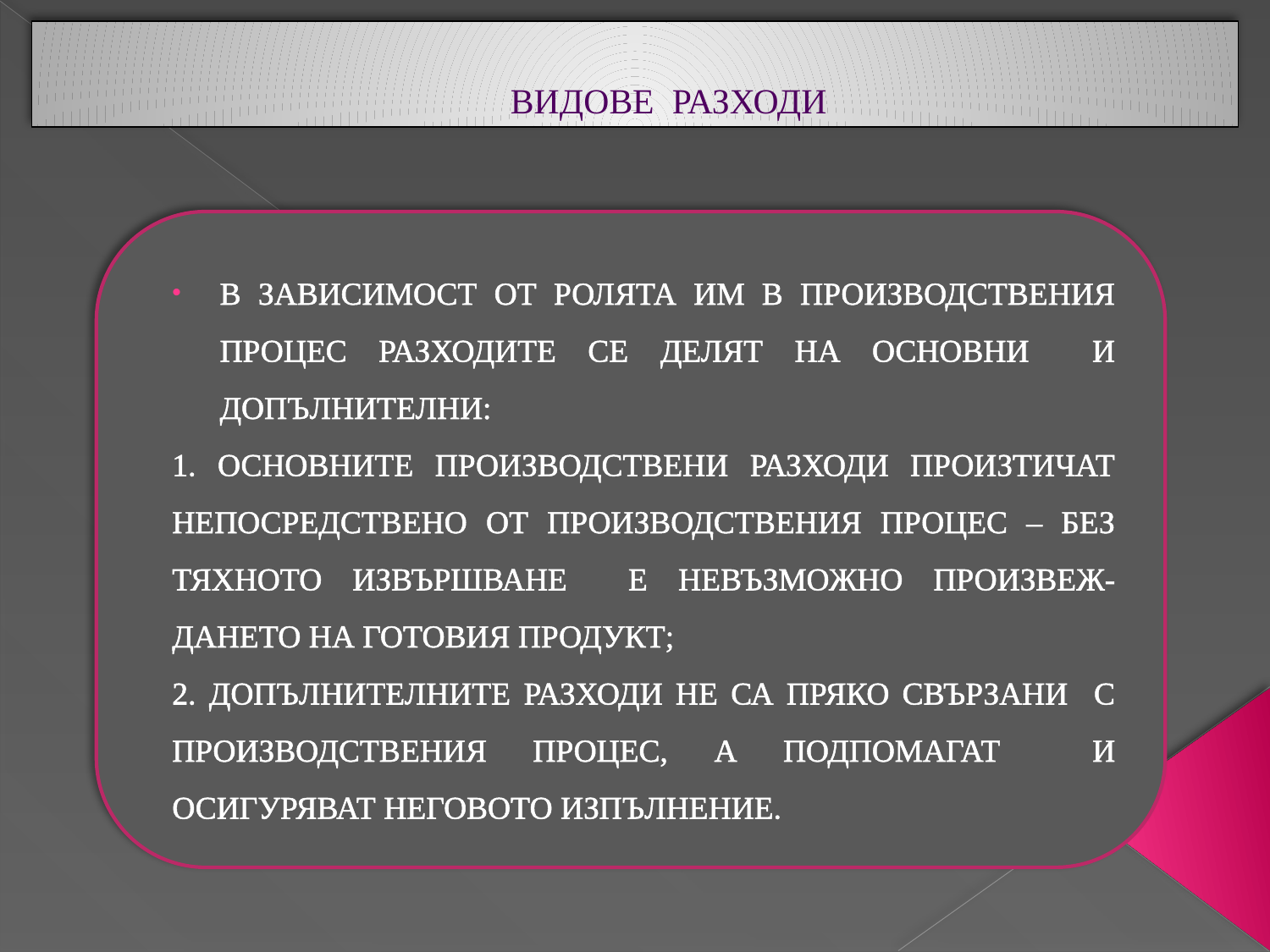

# ВИДОВЕ  РАЗХОДИ
В ЗАВИСИМОСТ ОТ РОЛЯТА ИМ В ПРОИЗВОДСТВЕНИЯ ПРОЦЕС РАЗХОДИТЕ СЕ ДЕЛЯТ НА ОСНОВНИ  И ДОПЪЛНИТЕЛНИ:
1. ОСНОВНИТЕ ПРОИЗВОДСТВЕНИ РАЗХОДИ ПРОИЗТИЧАТ НЕПОСРЕДСТВЕНО ОТ ПРОИЗВОДСТВЕНИЯ ПРОЦЕС – БЕЗ ТЯХНОТО ИЗВЪРШВАНЕ  Е НЕВЪЗМОЖНО ПРОИЗВЕЖ-ДАНЕТО НА ГОТОВИЯ ПРОДУКТ;
2. ДОПЪЛНИТЕЛНИТЕ РАЗХОДИ НЕ СА ПРЯКО СВЪРЗАНИ  С ПРОИЗВОДСТВЕНИЯ ПРОЦЕС, А ПОДПОМАГАТ  И ОСИГУРЯВАТ НЕГОВОТО ИЗПЪЛНЕНИЕ.